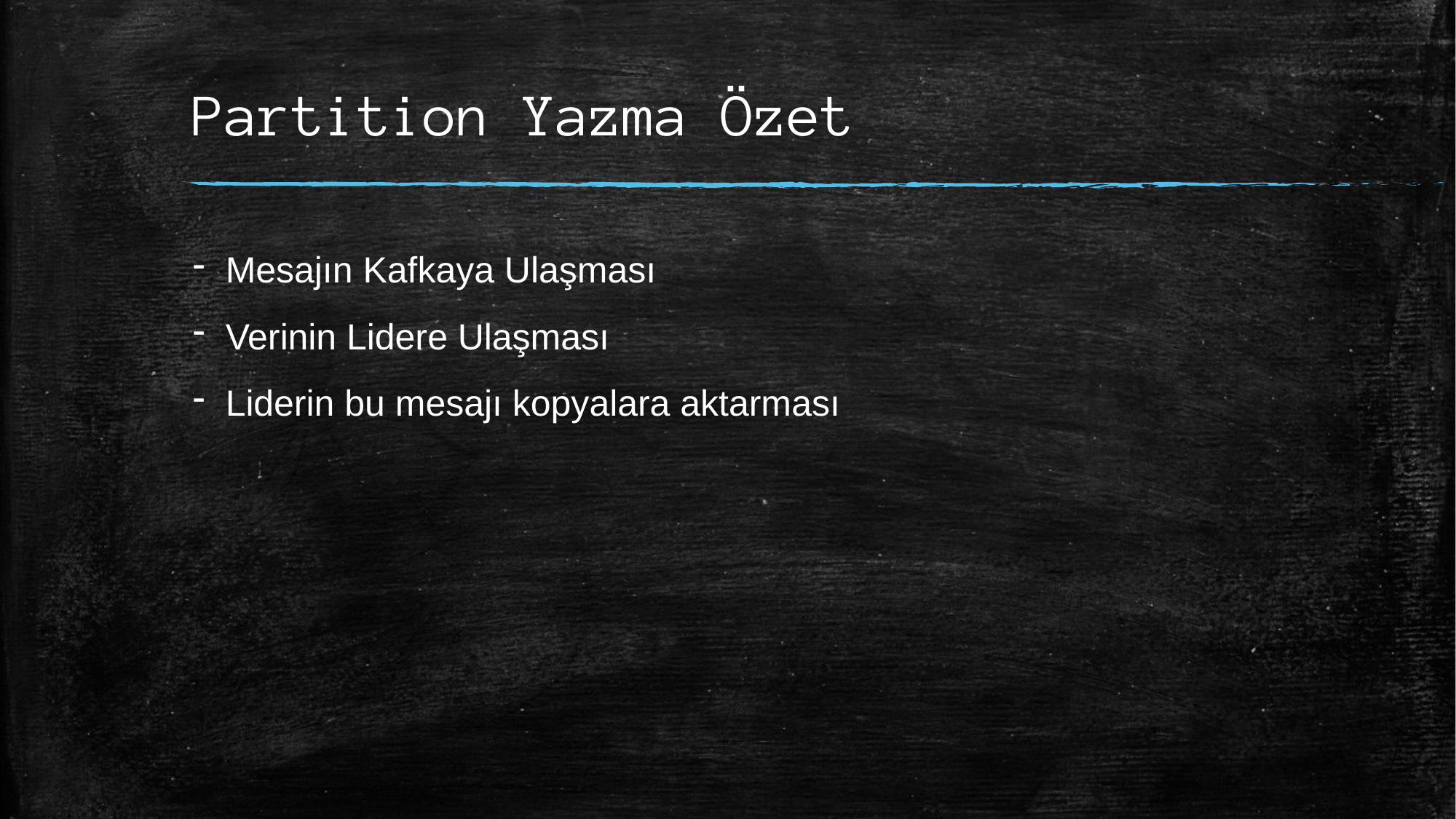

# Partition Yazma Özet
Mesajın Kafkaya Ulaşması
Verinin Lidere Ulaşması
Liderin bu mesajı kopyalara aktarması